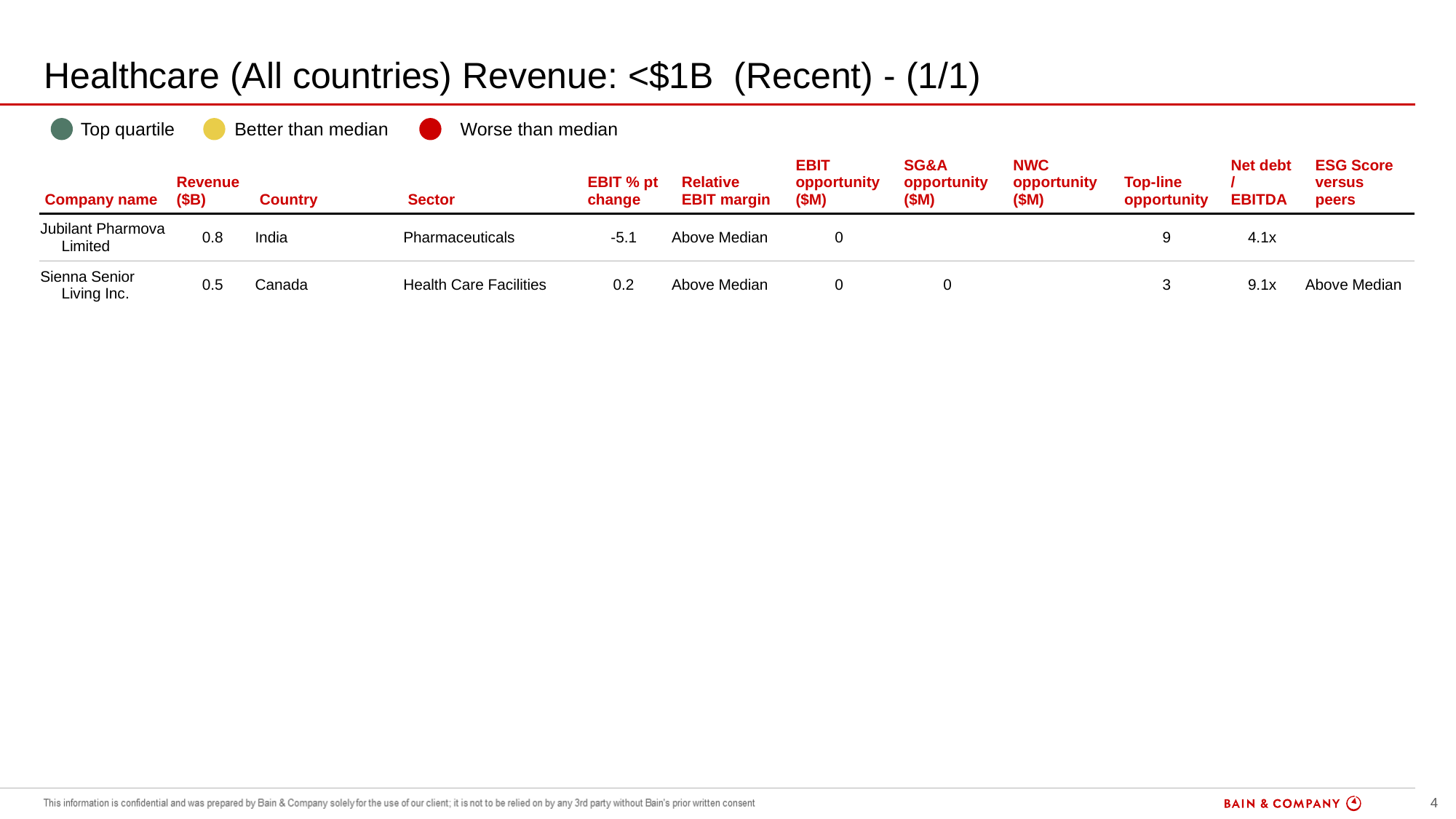

# Healthcare (All countries) Revenue: <$1B  (Recent) - (1/1)
|  | Top quartile |  | Better than median |  | Worse than median |
| --- | --- | --- | --- | --- | --- |
| Company name | Revenue ($B) | Country | Sector | EBIT % pt change | Relative EBIT margin | EBIT opportunity ($M) | SG&A opportunity ($M) | NWC opportunity ($M) | Top-line opportunity | Net debt / EBITDA | ESG Score versus peers |
| --- | --- | --- | --- | --- | --- | --- | --- | --- | --- | --- | --- |
| Jubilant Pharmova Limited | 0.8 | India | Pharmaceuticals | -5.1 | Above Median | 0 |  |  | 9 | 4.1x |  |
| Sienna Senior Living Inc. | 0.5 | Canada | Health Care Facilities | 0.2 | Above Median | 0 | 0 |  | 3 | 9.1x | Above Median |